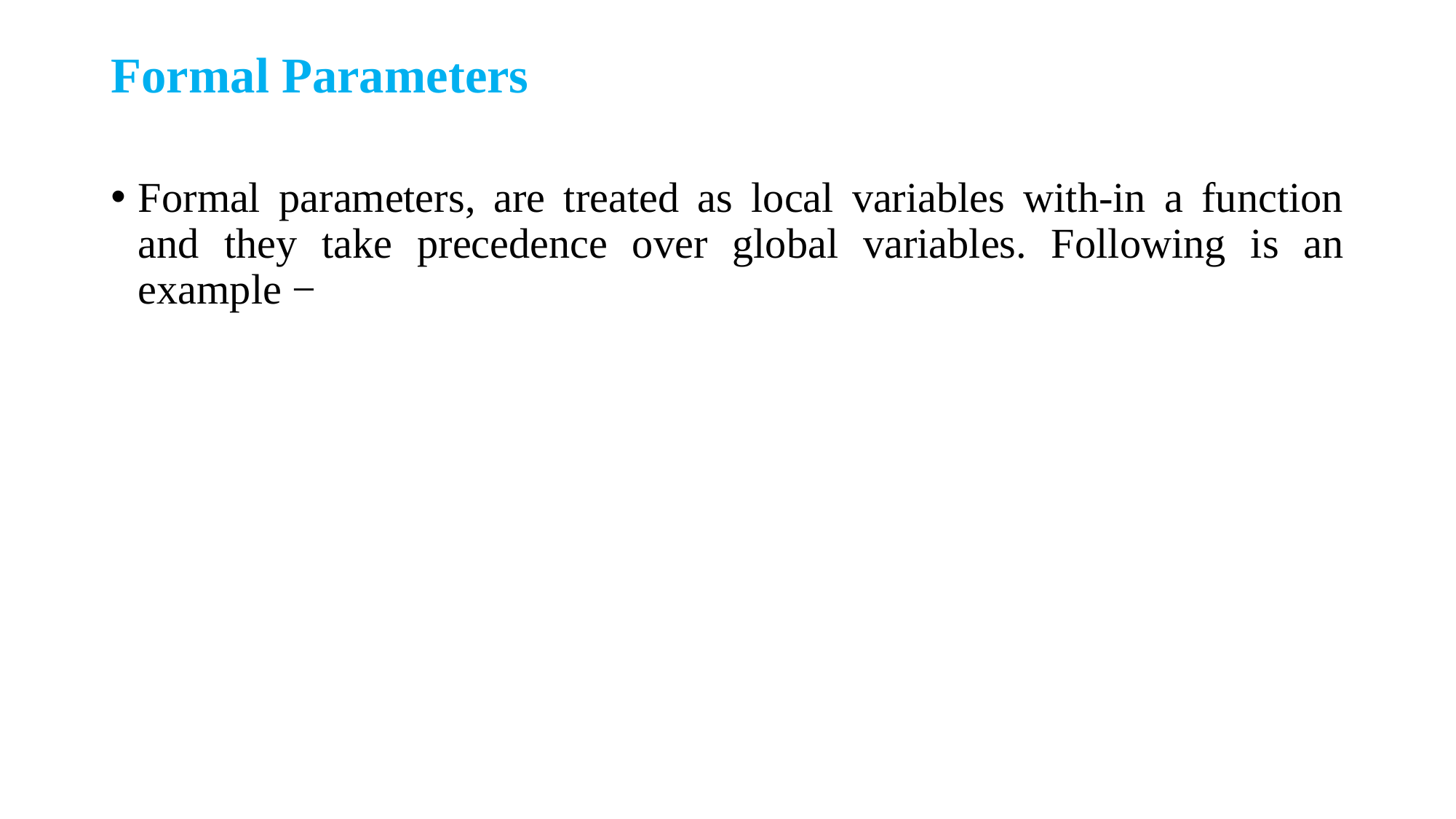

# Formal Parameters
Formal parameters, are treated as local variables with-in a function and they take precedence over global variables. Following is an example −